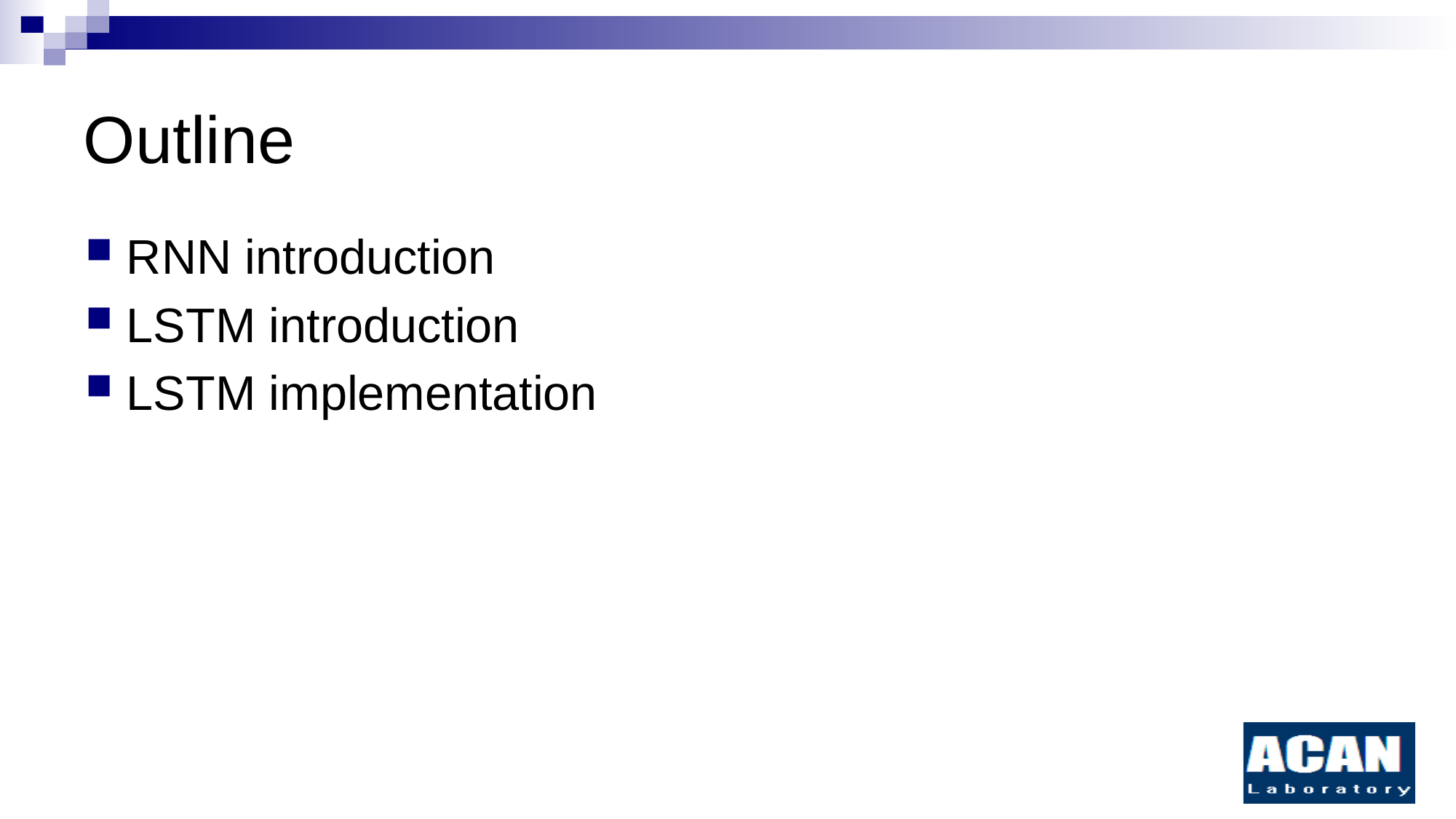

# Outline
RNN introduction
LSTM introduction
LSTM implementation